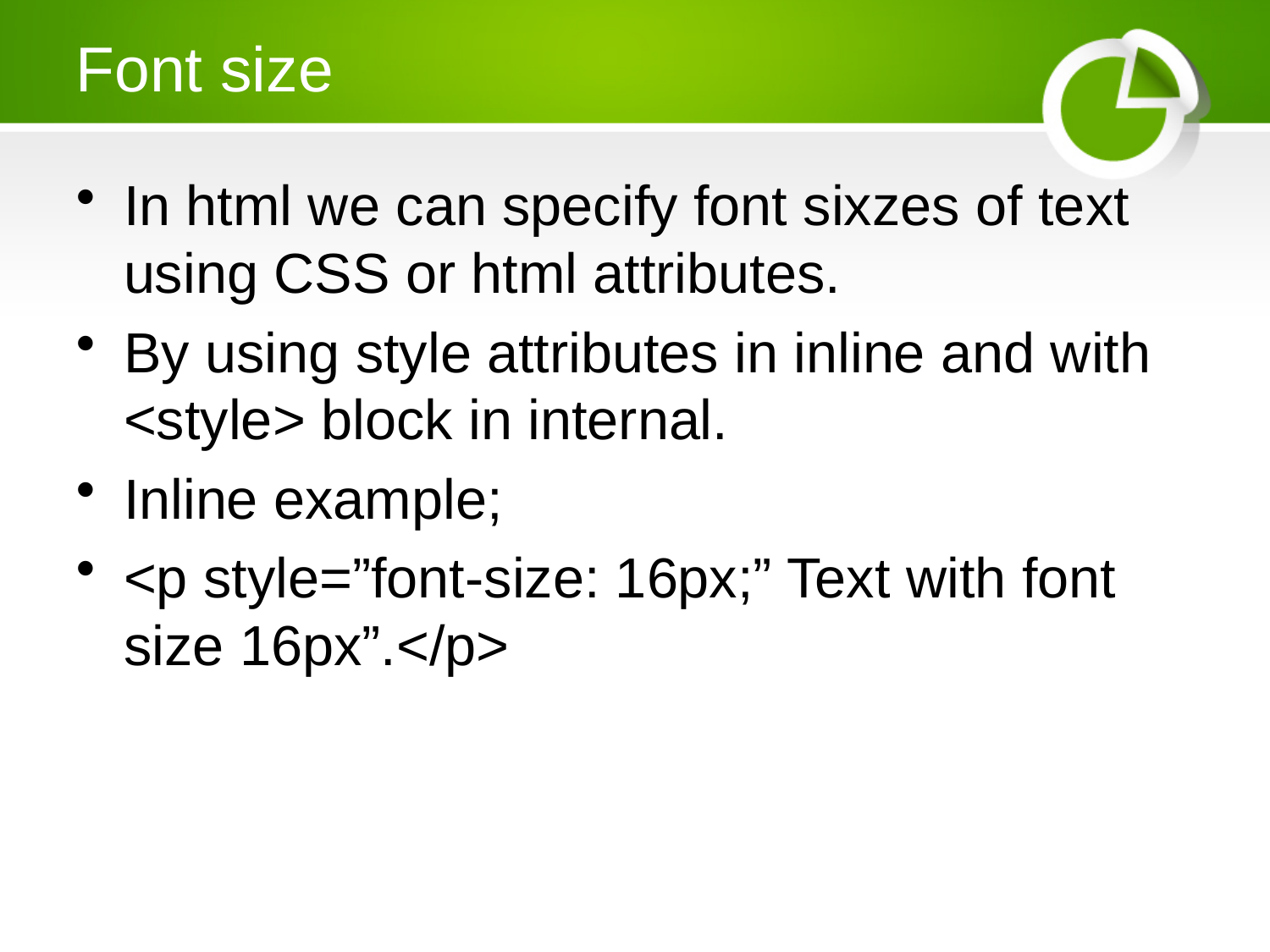

# Font size
In html we can specify font sixzes of text using CSS or html attributes.
By using style attributes in inline and with <style> block in internal.
Inline example;
<p style=”font-size: 16px;” Text with font size 16px”.</p>